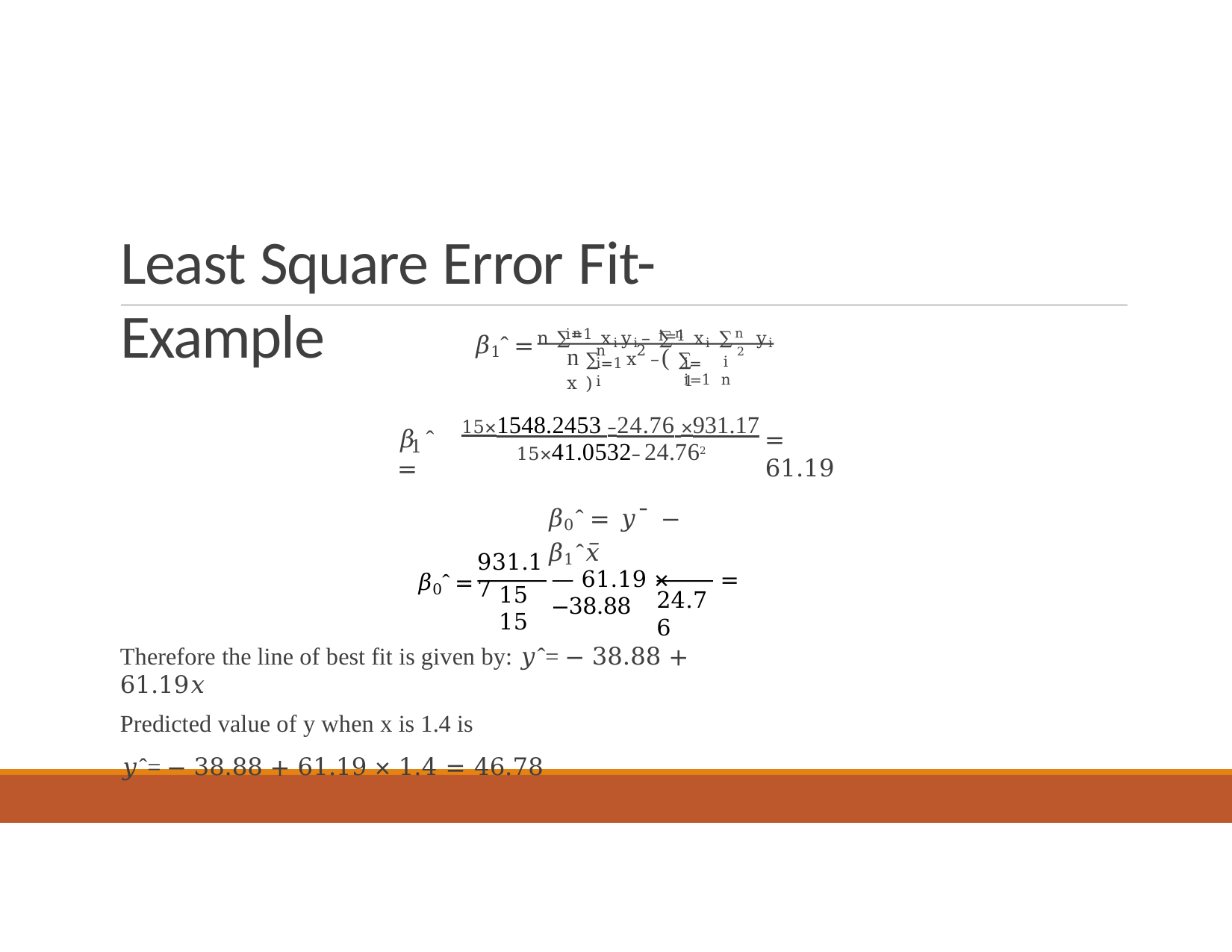

# Least Square Error Fit- Example
n ∑n	xiyi– ∑n	xi ∑n	yi
𝛽1ˆ =
i=1
n
i=1		i=1  n
n ∑	x –( ∑	x )
2
2

i
i=1   i
i=1
15×1548.2453 –24.76 ×931.17
𝛽 ˆ =
= 61.19
1
15×41.0532–24.762
𝛽0ˆ = 𝑦¯ − 𝛽1ˆ𝑥̅
24.76
931.17
𝛽0ˆ =
— 61.19 ×	= −38.88
15	15

Therefore the line of best fit is given by: 𝑦ˆ= − 38.88 + 61.19𝑥
Predicted value of y when x is 1.4 is
𝑦ˆ= − 38.88 + 61.19 × 1.4 = 46.78